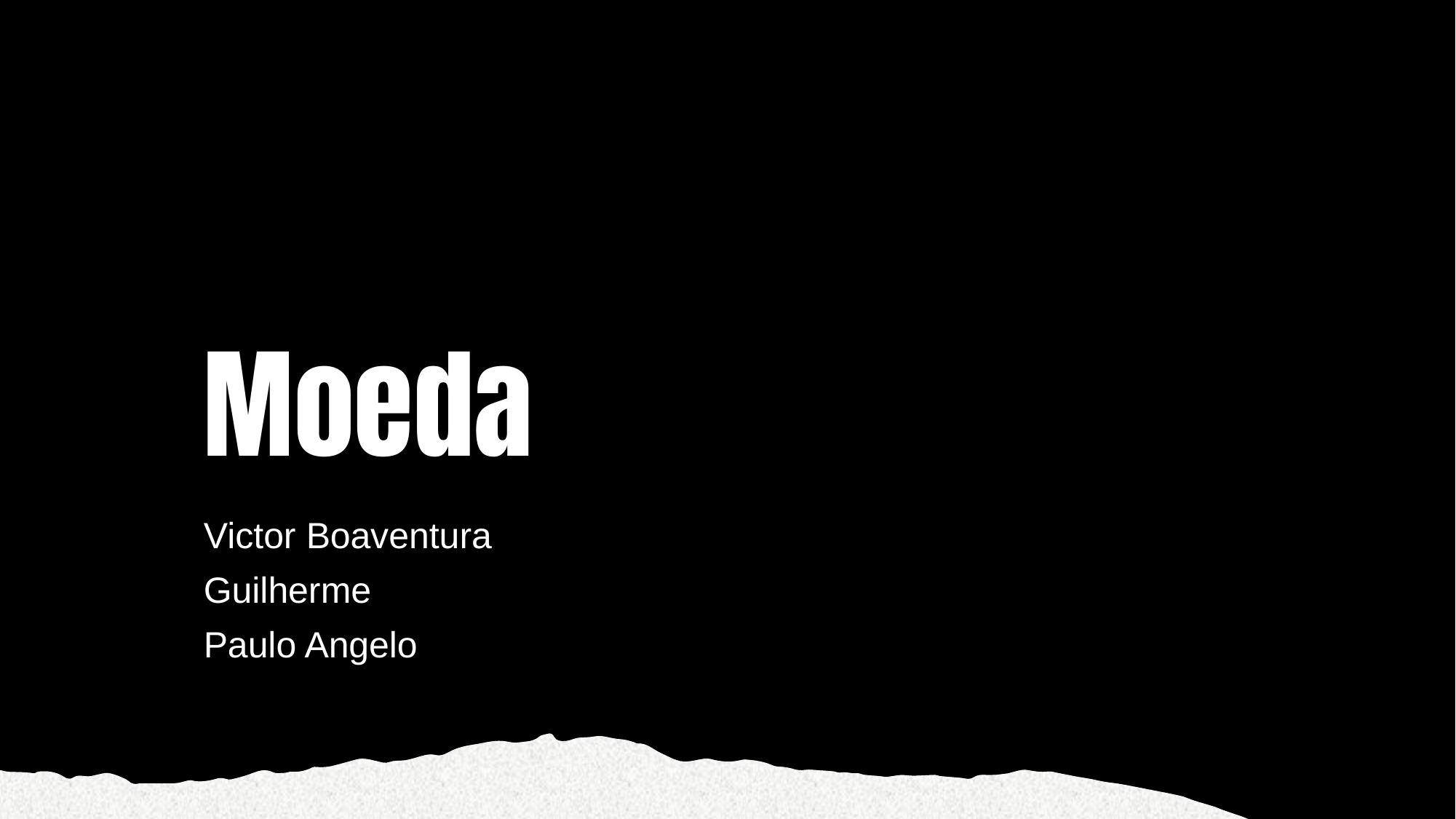

# Moeda
Victor Boaventura
Guilherme
Paulo Angelo